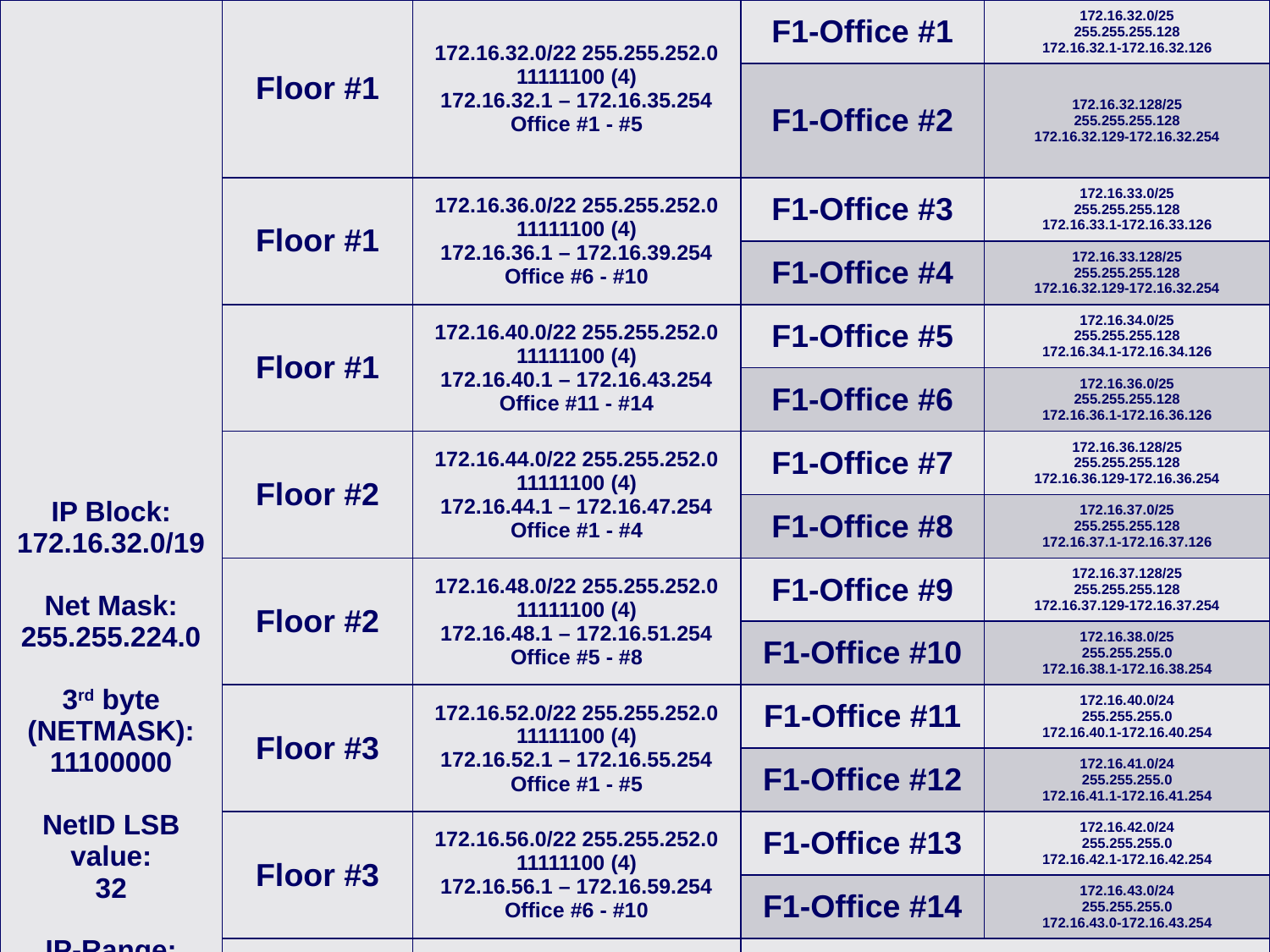

| IP Block: 172.16.32.0/19 Net Mask: 255.255.224.0 3rd byte (NETMASK): 11100000 NetID LSB value: 32 IP-Range: 172.16.32.1 172.16.63.254 | Floor #1 | 172.16.32.0/22 255.255.252.0 11111100 (4) 172.16.32.1 – 172.16.35.254 Office #1 - #5 | F1-Office #1 | 172.16.32.0/25 255.255.255.128 172.16.32.1-172.16.32.126 |
| --- | --- | --- | --- | --- |
|  |  |  | F1-Office #2 | 172.16.32.128/25 255.255.255.128 172.16.32.129-172.16.32.254 |
|  | Floor #1 | 172.16.36.0/22 255.255.252.0 11111100 (4) 172.16.36.1 – 172.16.39.254 Office #6 - #10 | F1-Office #3 | 172.16.33.0/25 255.255.255.128 172.16.33.1-172.16.33.126 |
|  |  |  | F1-Office #4 | 172.16.33.128/25 255.255.255.128 172.16.32.129-172.16.32.254 |
|  | Floor #1 | 172.16.40.0/22 255.255.252.0 11111100 (4) 172.16.40.1 – 172.16.43.254 Office #11 - #14 | F1-Office #5 | 172.16.34.0/25 255.255.255.128 172.16.34.1-172.16.34.126 |
|  |  |  | F1-Office #6 | 172.16.36.0/25 255.255.255.128 172.16.36.1-172.16.36.126 |
|  | Floor #2 | 172.16.44.0/22 255.255.252.0 11111100 (4) 172.16.44.1 – 172.16.47.254 Office #1 - #4 | F1-Office #7 | 172.16.36.128/25 255.255.255.128 172.16.36.129-172.16.36.254 |
|  |  |  | F1-Office #8 | 172.16.37.0/25 255.255.255.128 172.16.37.1-172.16.37.126 |
|  | Floor #2 | 172.16.48.0/22 255.255.252.0 11111100 (4) 172.16.48.1 – 172.16.51.254 Office #5 - #8 | F1-Office #9 | 172.16.37.128/25 255.255.255.128 172.16.37.129-172.16.37.254 |
|  |  |  | F1-Office #10 | 172.16.38.0/25 255.255.255.0 172.16.38.1-172.16.38.254 |
|  | Floor #3 | 172.16.52.0/22 255.255.252.0 11111100 (4) 172.16.52.1 – 172.16.55.254 Office #1 - #5 | F1-Office #11 | 172.16.40.0/24 255.255.255.0 172.16.40.1-172.16.40.254 |
|  |  |  | F1-Office #12 | 172.16.41.0/24 255.255.255.0 172.16.41.1-172.16.41.254 |
|  | Floor #3 | 172.16.56.0/22 255.255.252.0 11111100 (4) 172.16.56.1 – 172.16.59.254 Office #6 - #10 | F1-Office #13 | 172.16.42.0/24 255.255.255.0 172.16.42.1-172.16.42.254 |
|  |  |  | F1-Office #14 | 172.16.43.0/24 255.255.255.0 172.16.43.0-172.16.43.254 |
|  | Basement | 172.16.60.0/22 255.255.252.0 11111100 (4) 172.16.60.1 – 172.16.63.254 | 1016 Addresses |  |
مکانیزم آدرس دهی در لایه شبکه
13
Company  Logo